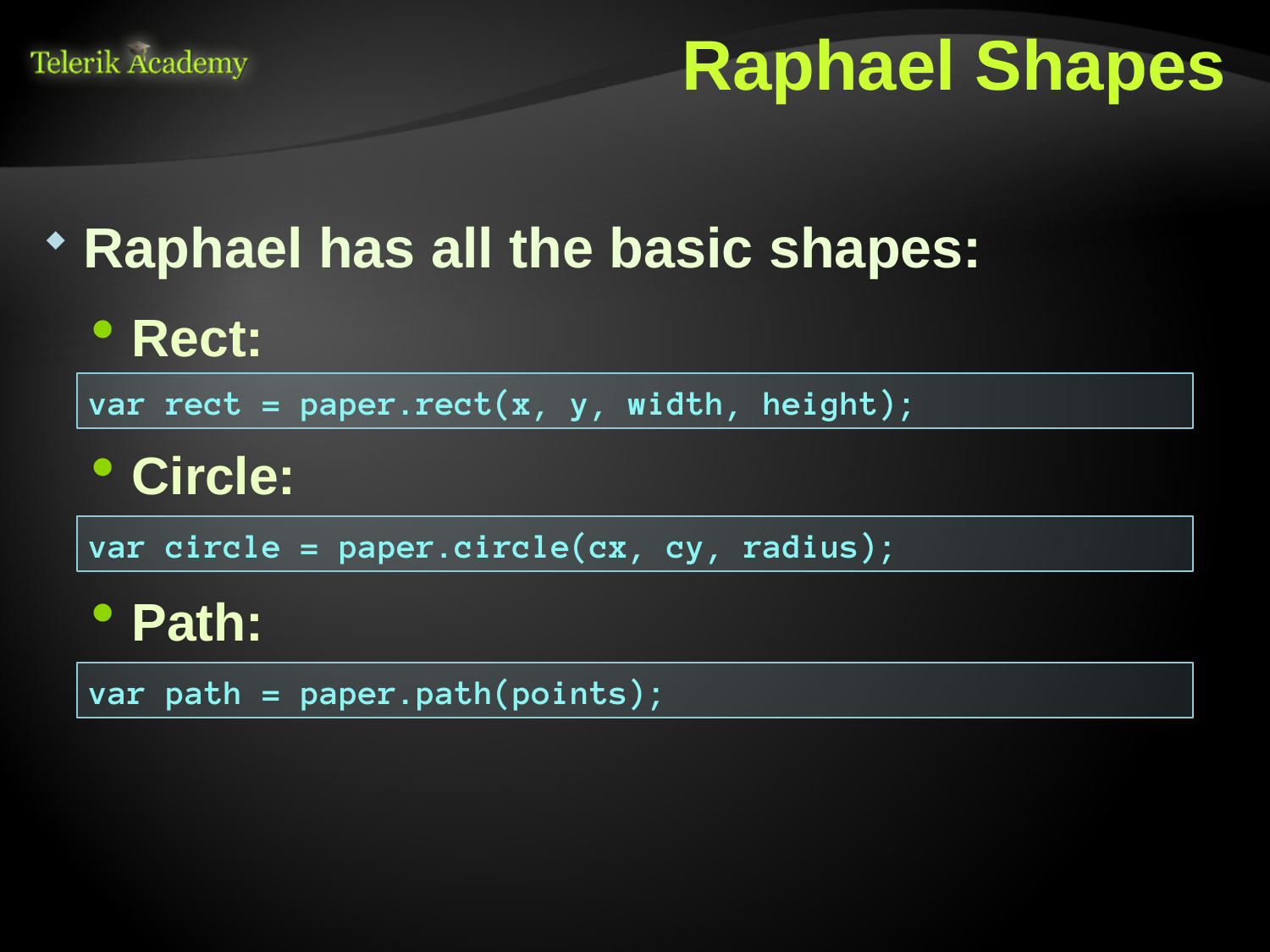

# Raphael Shapes
Raphael has all the basic shapes:
Rect:
var rect = paper.rect(x, y, width, height);
Circle:
var circle = paper.circle(cx, cy, radius);
Path:
var path = paper.path(points);